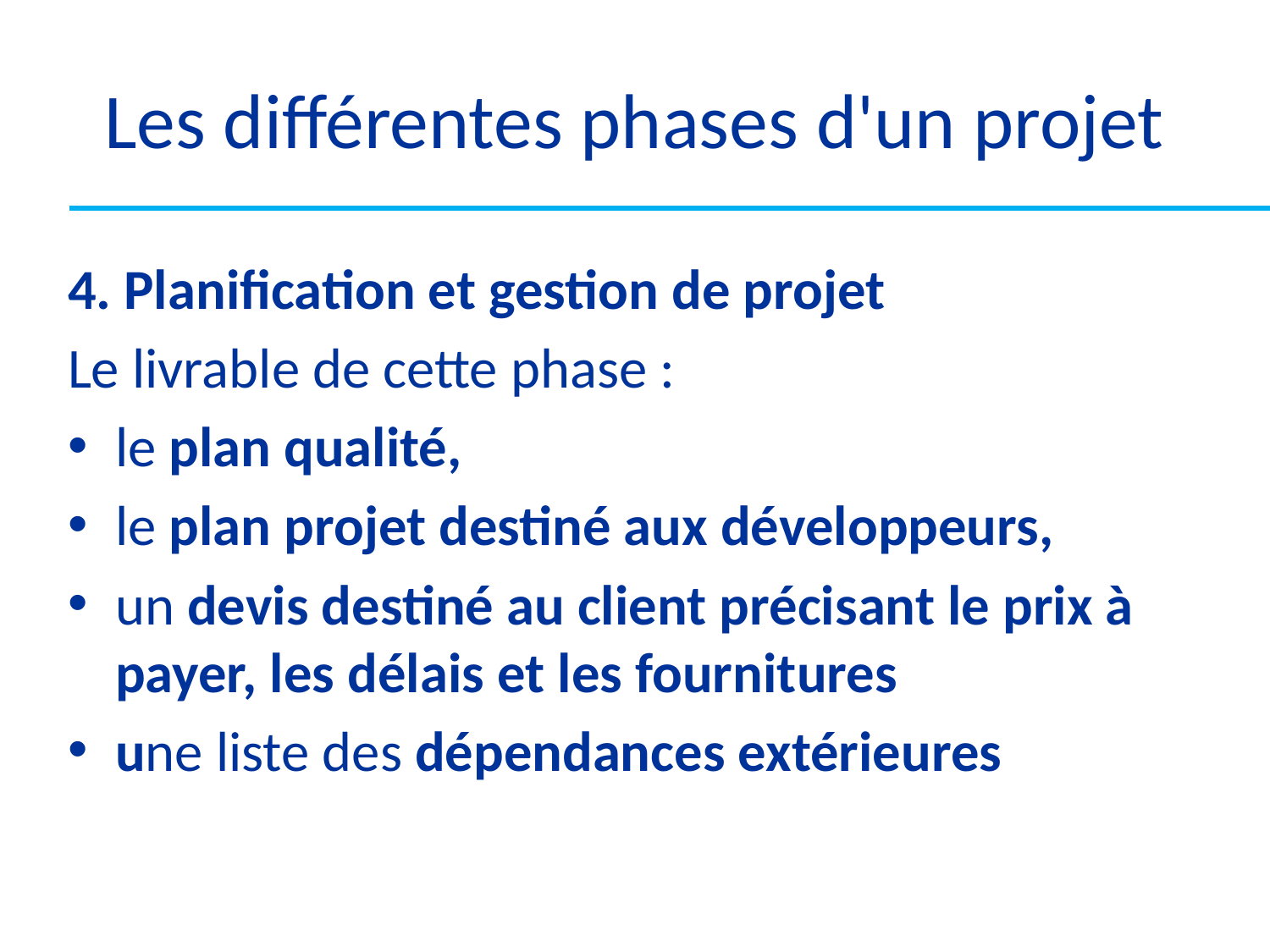

# Les différentes phases d'un projet
4. Planification et gestion de projet
Le livrable de cette phase :
le plan qualité,
le plan projet destiné aux développeurs,
un devis destiné au client précisant le prix à payer, les délais et les fournitures
une liste des dépendances extérieures